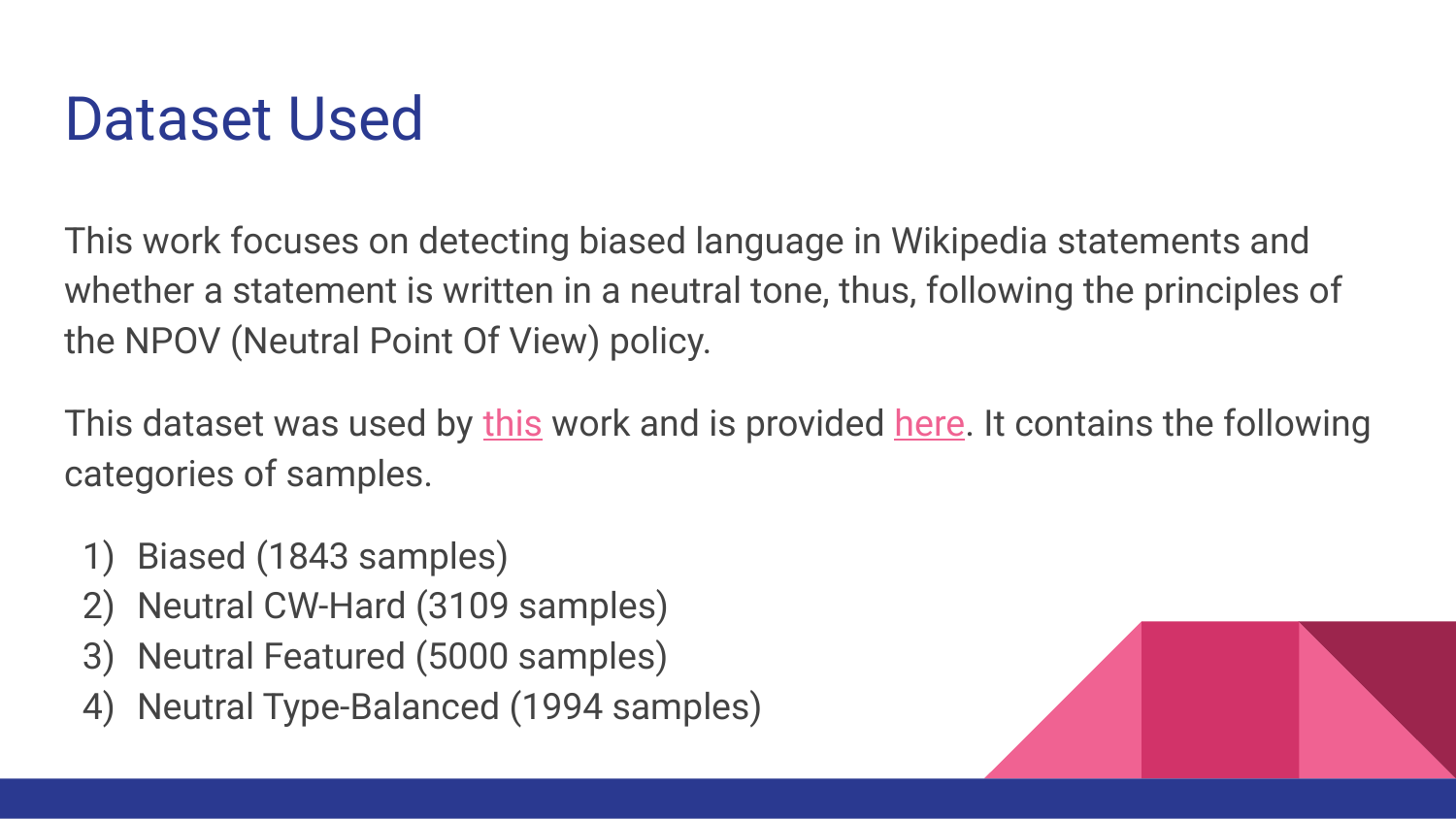

# Dataset Used
This work focuses on detecting biased language in Wikipedia statements and whether a statement is written in a neutral tone, thus, following the principles of the NPOV (Neutral Point Of View) policy.
This dataset was used by this work and is provided here. It contains the following categories of samples.
Biased (1843 samples)
Neutral CW-Hard (3109 samples)
Neutral Featured (5000 samples)
Neutral Type-Balanced (1994 samples)